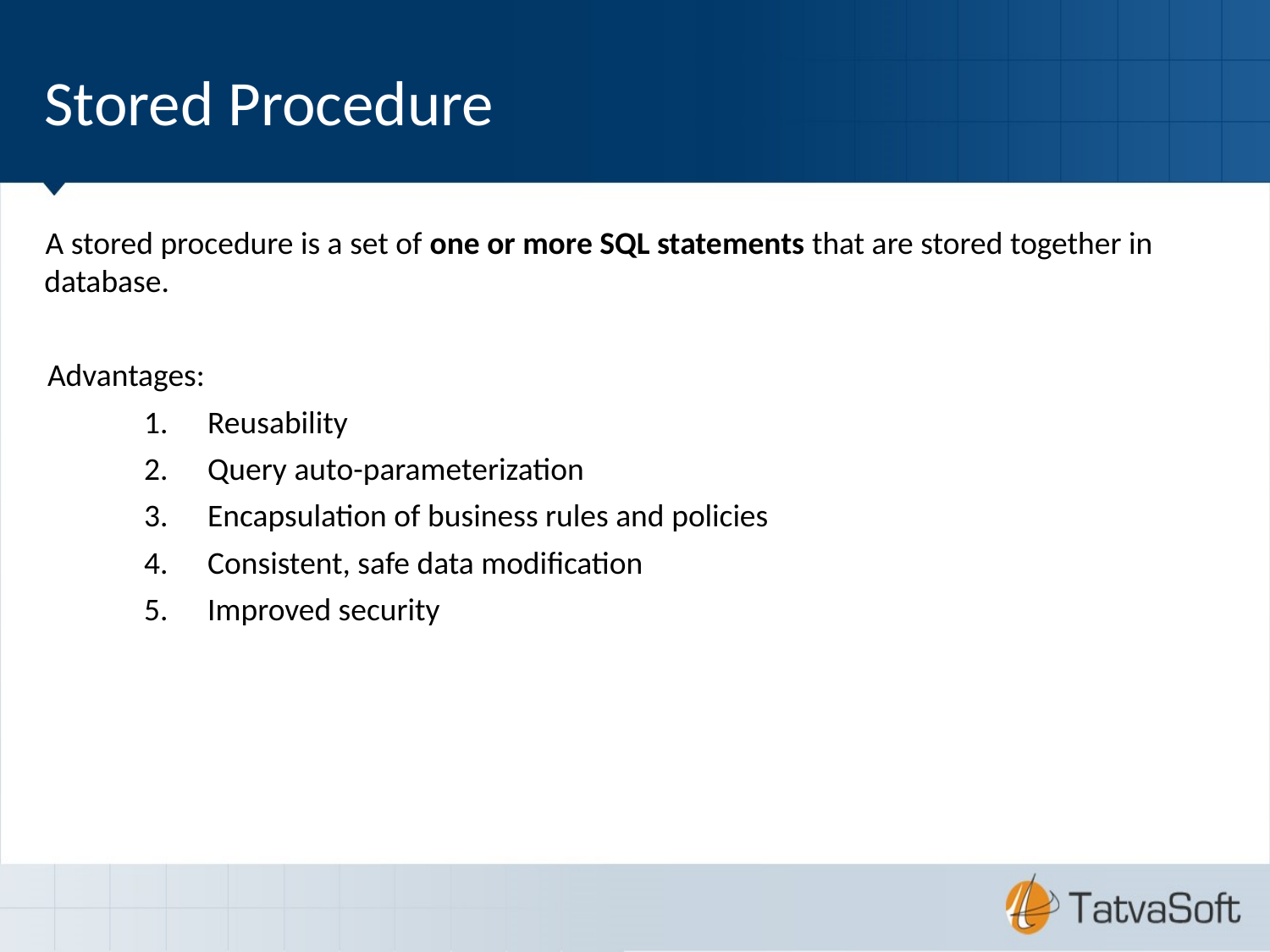

Stored Procedure
A stored procedure is a set of one or more SQL statements that are stored together in database.

Advantages:
Reusability
Query auto-parameterization
Encapsulation of business rules and policies
Consistent, safe data modification
Improved security